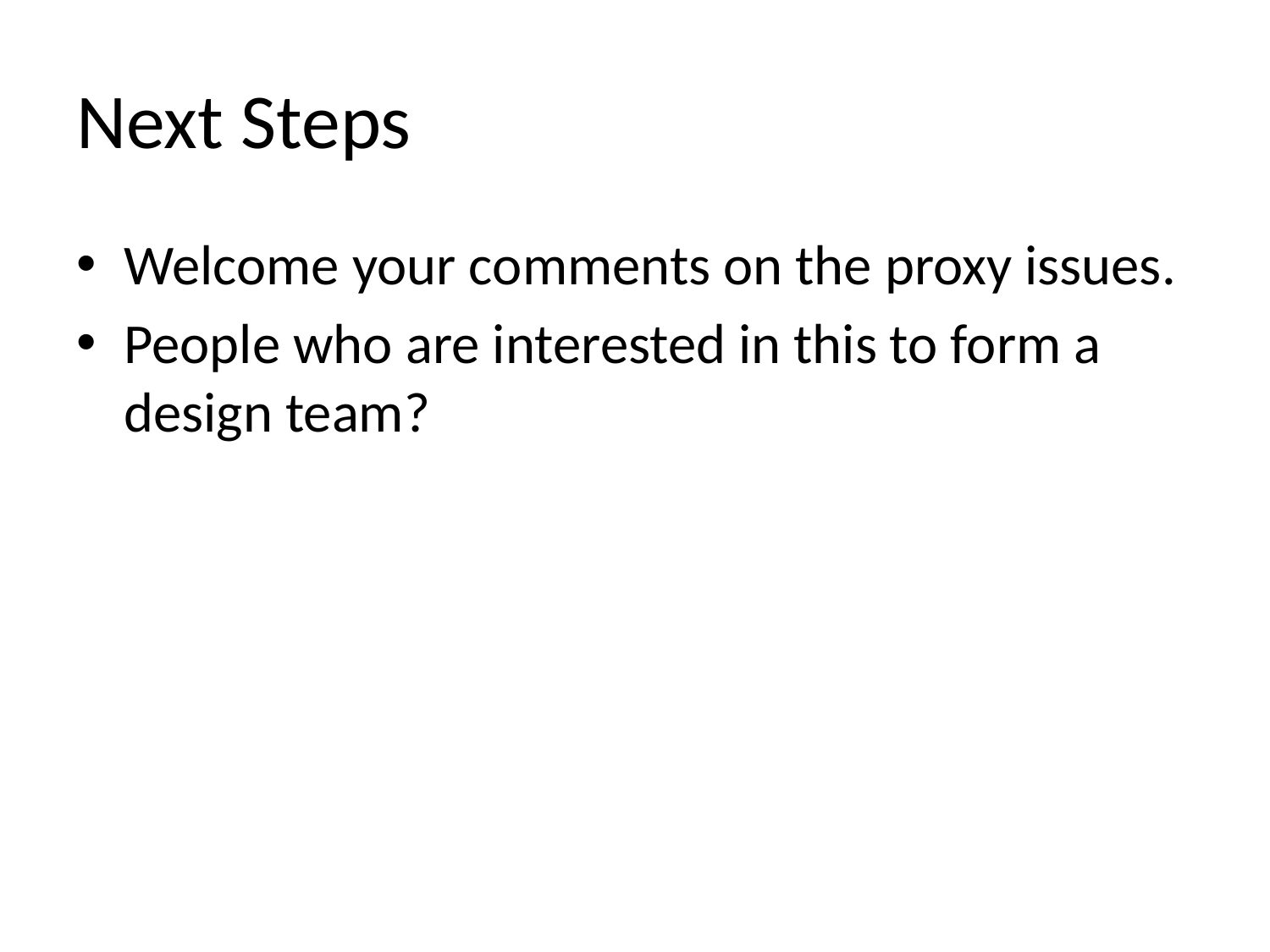

# Next Steps
Welcome your comments on the proxy issues.
People who are interested in this to form a design team?